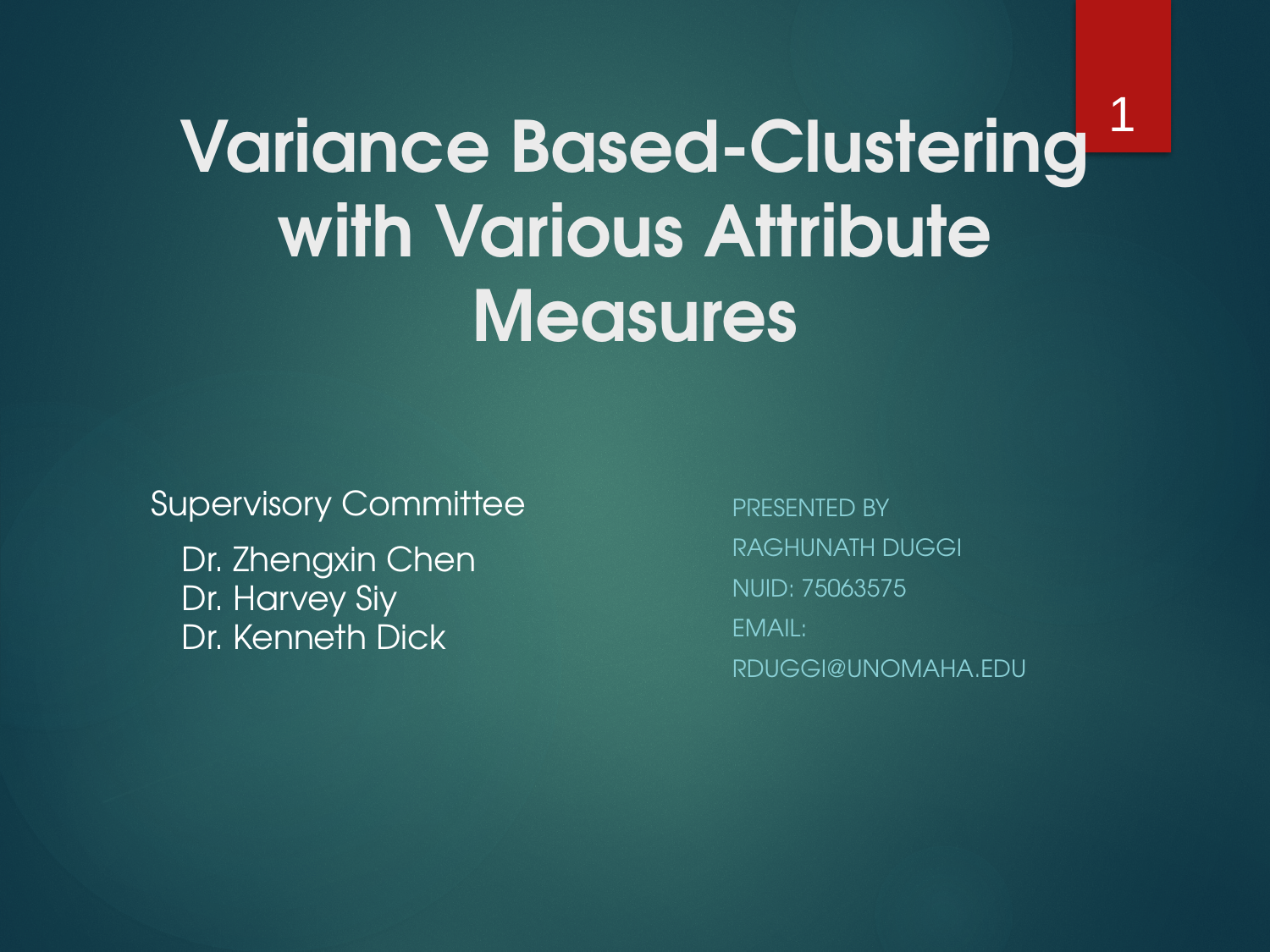

1
# Variance Based-Clustering with Various Attribute Measures
Supervisory Committee
Presented by
Raghunath Duggi
NUID: 75063575
Email:
RDUGGI@UNOMAHA.EDU
Dr. Zhengxin Chen
Dr. Harvey Siy
Dr. Kenneth Dick